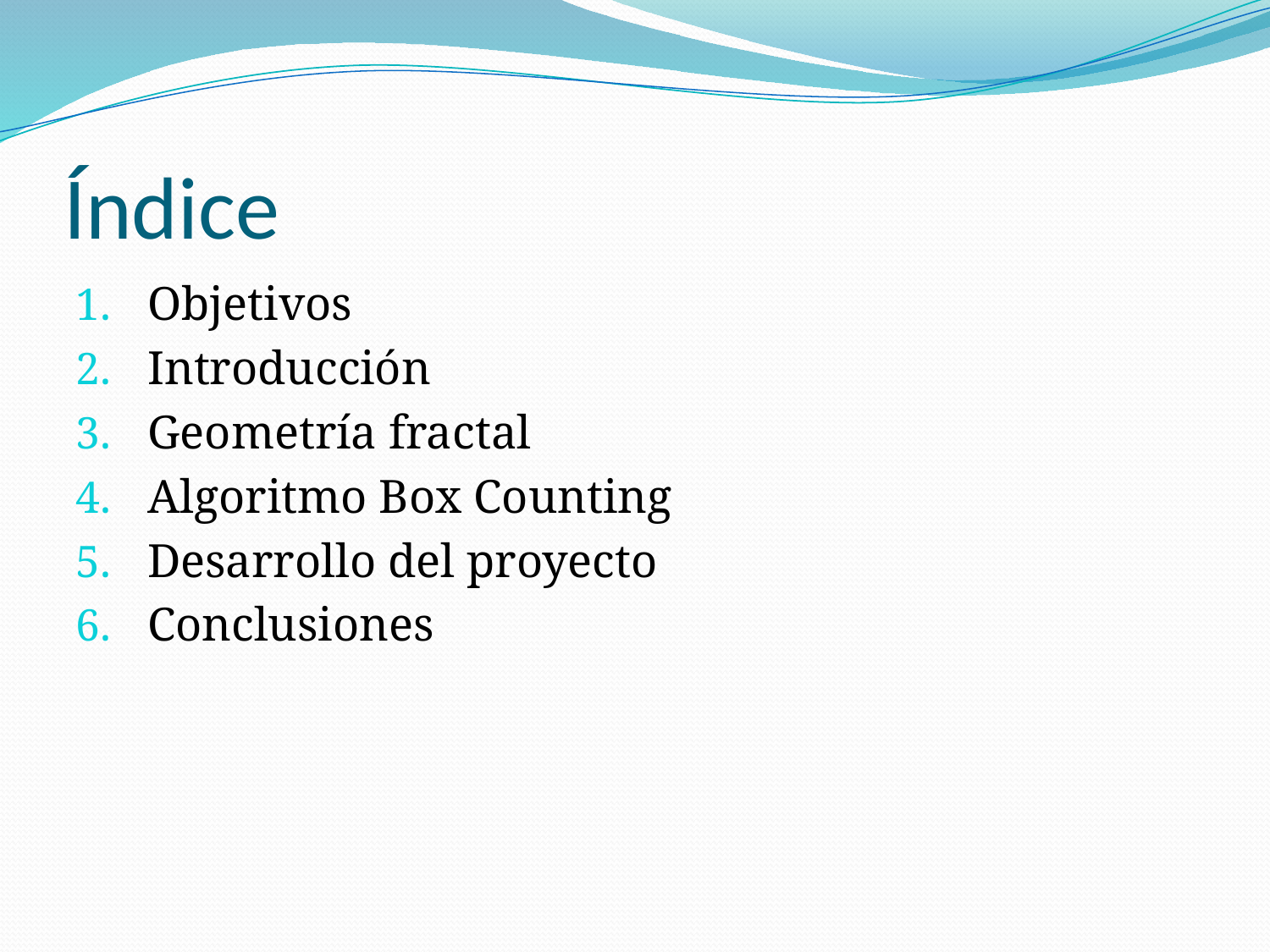

# Índice
Objetivos
Introducción
Geometría fractal
Algoritmo Box Counting
Desarrollo del proyecto
Conclusiones